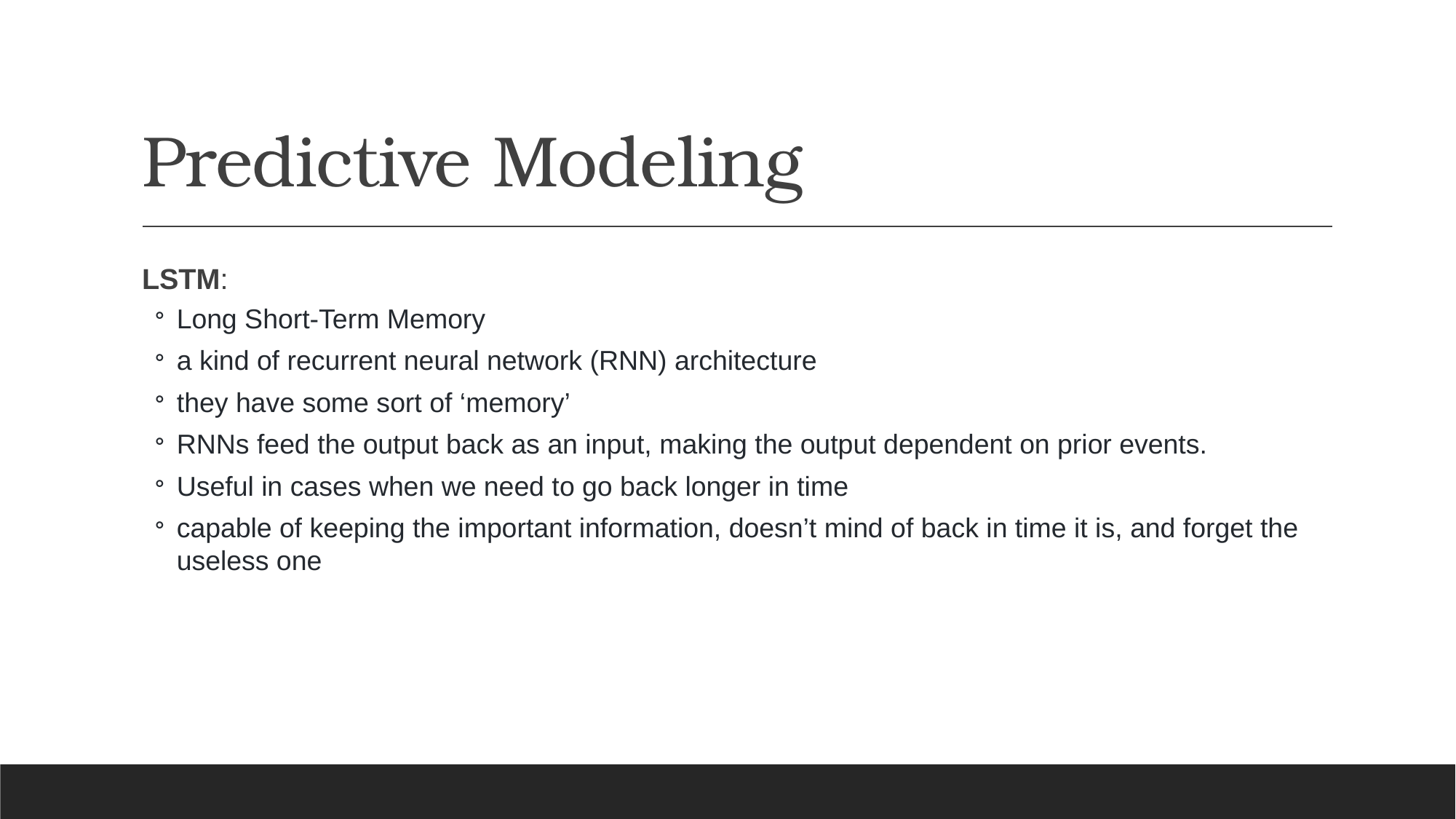

# Predictive Modeling
LSTM:
Long Short-Term Memory
a kind of recurrent neural network (RNN) architecture
they have some sort of ‘memory’
RNNs feed the output back as an input, making the output dependent on prior events.
Useful in cases when we need to go back longer in time
capable of keeping the important information, doesn’t mind of back in time it is, and forget the useless one